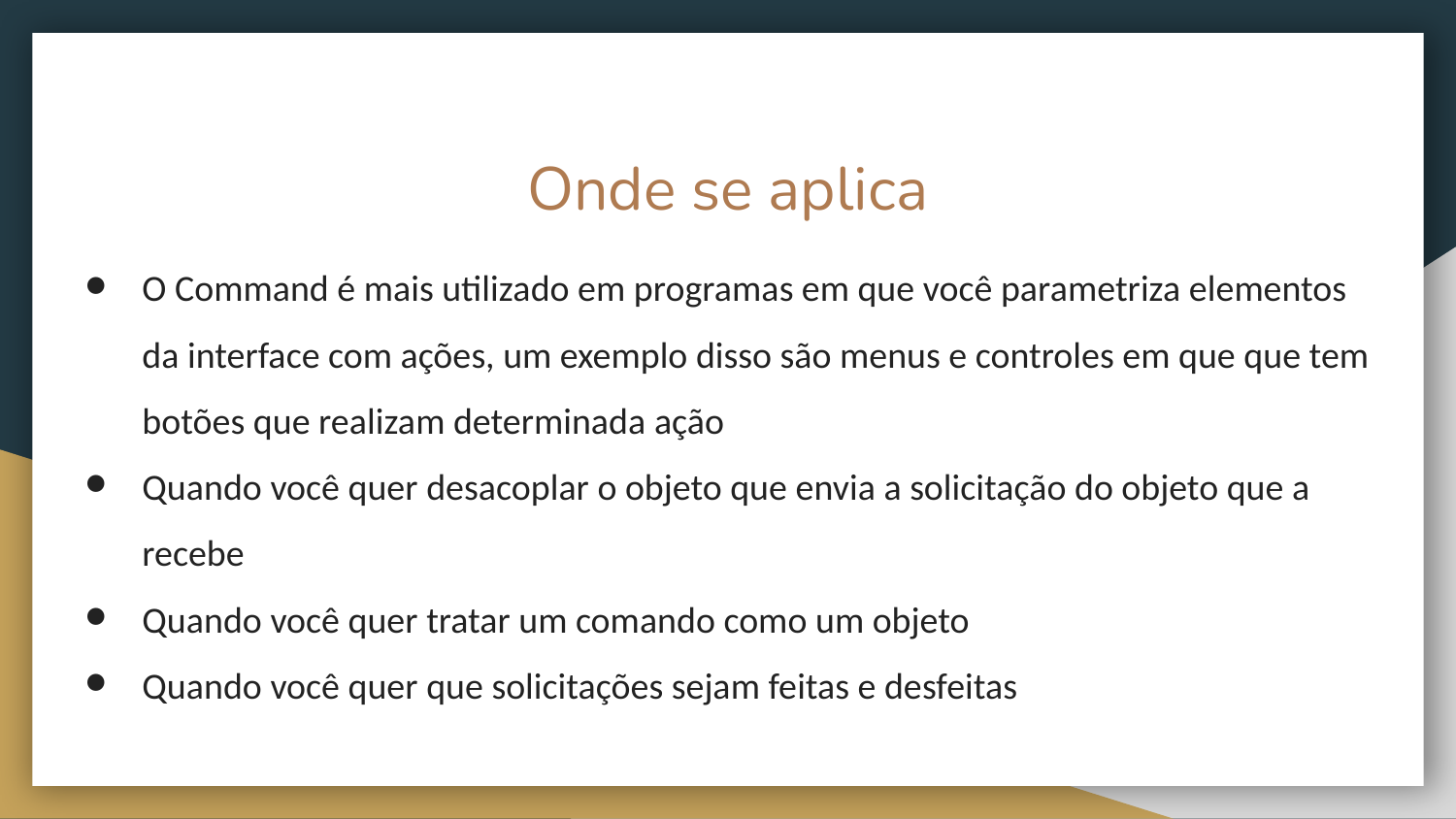

# Onde se aplica

O Command é mais utilizado em programas em que você parametriza elementos da interface com ações, um exemplo disso são menus e controles em que que tem botões que realizam determinada ação
Quando você quer desacoplar o objeto que envia a solicitação do objeto que a recebe
Quando você quer tratar um comando como um objeto
Quando você quer que solicitações sejam feitas e desfeitas